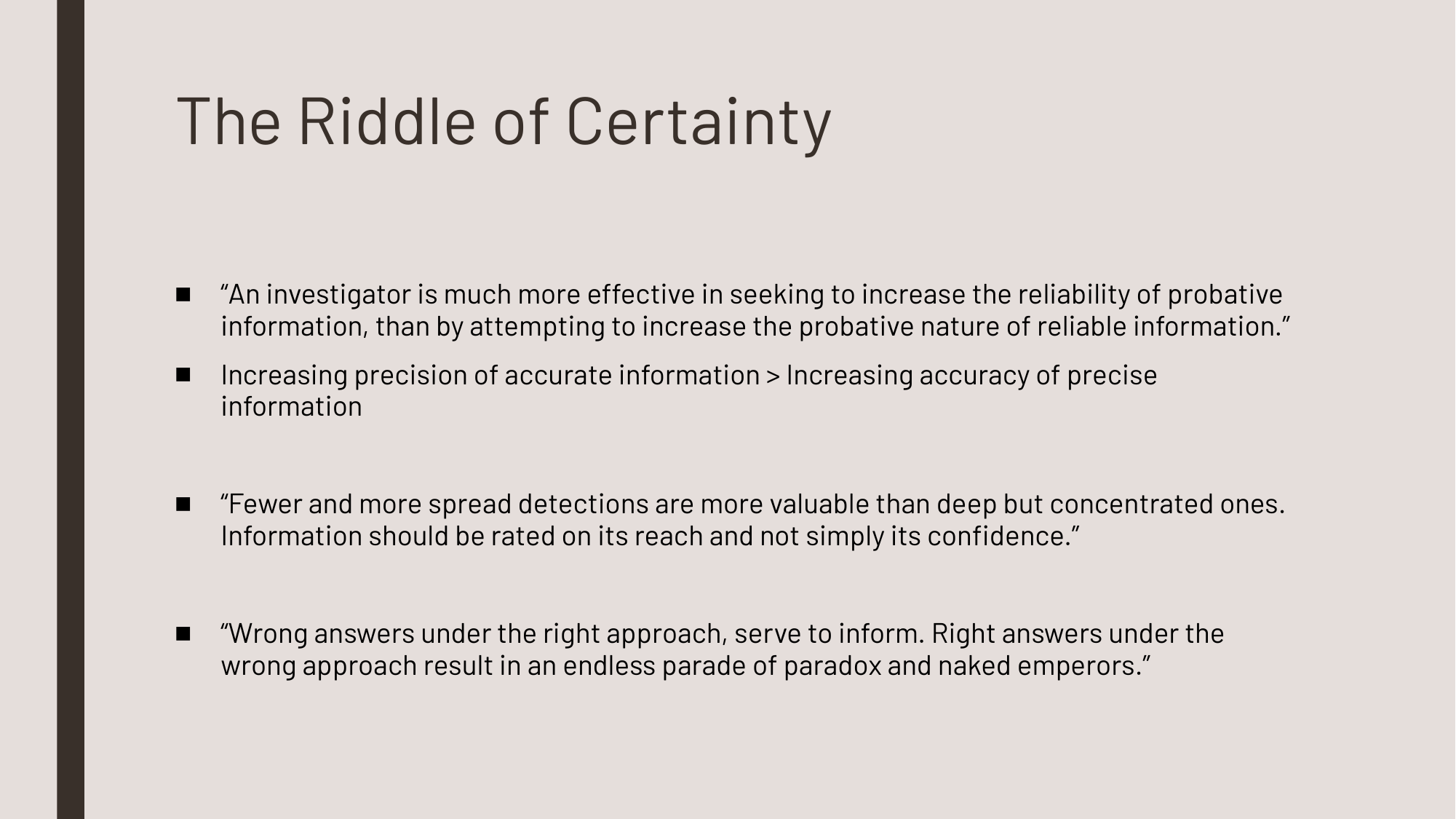

# The Riddle of Certainty
“An investigator is much more effective in seeking to increase the reliability of probative information, than by attempting to increase the probative nature of reliable information.”
Increasing precision of accurate information > Increasing accuracy of precise information

“Fewer and more spread detections are more valuable than deep but concentrated ones. Information should be rated on its reach and not simply its confidence.”

“Wrong answers under the right approach, serve to inform. Right answers under the wrong approach result in an endless parade of paradox and naked emperors.”